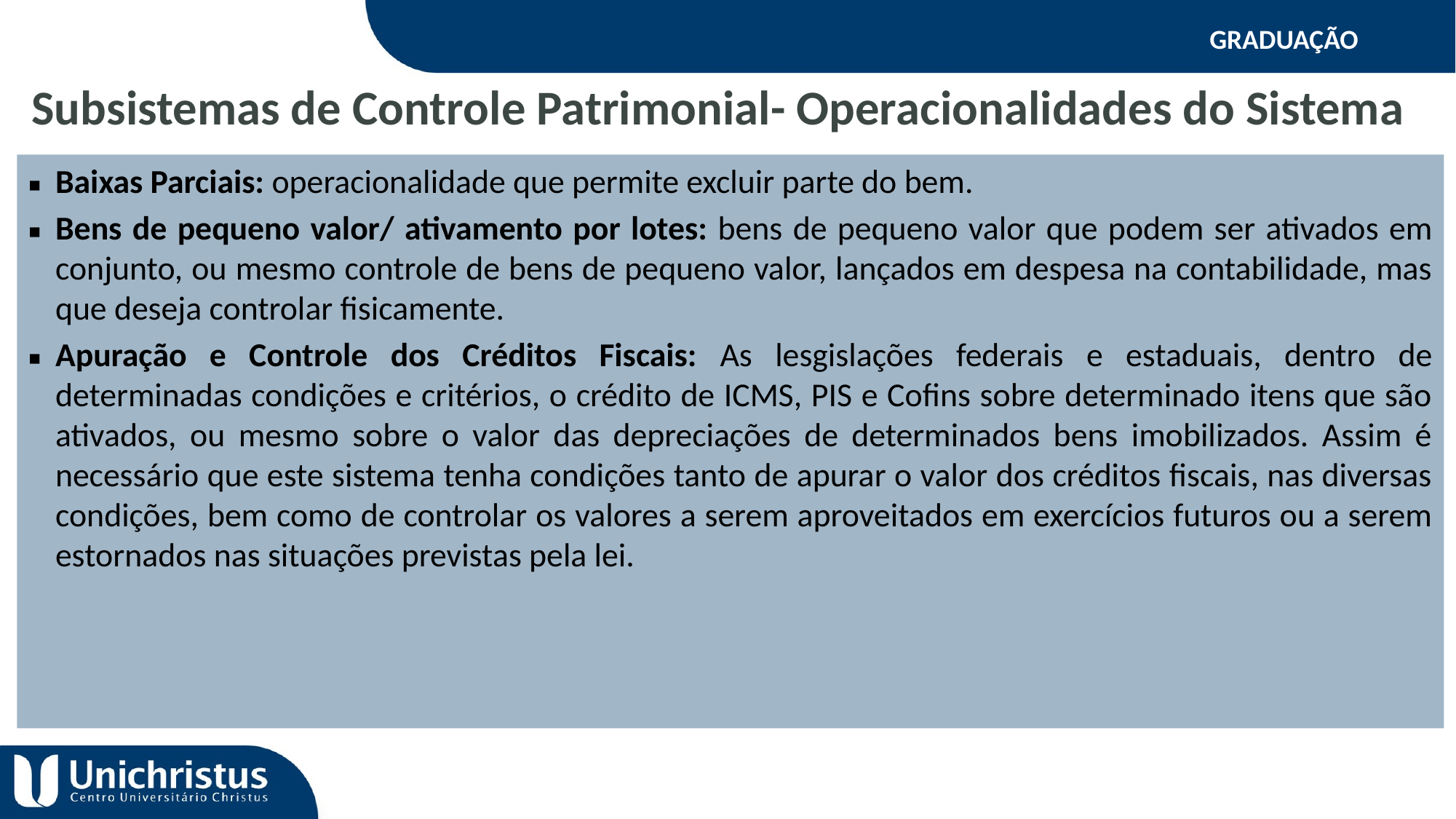

GRADUAÇÃO
Subsistemas de Controle Patrimonial- Operacionalidades do Sistema

Baixas Parciais: operacionalidade que permite excluir parte do bem.
Bens de pequeno valor/ ativamento por lotes: bens de pequeno valor que podem ser ativados em conjunto, ou mesmo controle de bens de pequeno valor, lançados em despesa na contabilidade, mas que deseja controlar fisicamente.
Apuração e Controle dos Créditos Fiscais: As lesgislações federais e estaduais, dentro de determinadas condições e critérios, o crédito de ICMS, PIS e Cofins sobre determinado itens que são ativados, ou mesmo sobre o valor das depreciações de determinados bens imobilizados. Assim é necessário que este sistema tenha condições tanto de apurar o valor dos créditos fiscais, nas diversas condições, bem como de controlar os valores a serem aproveitados em exercícios futuros ou a serem estornados nas situações previstas pela lei.